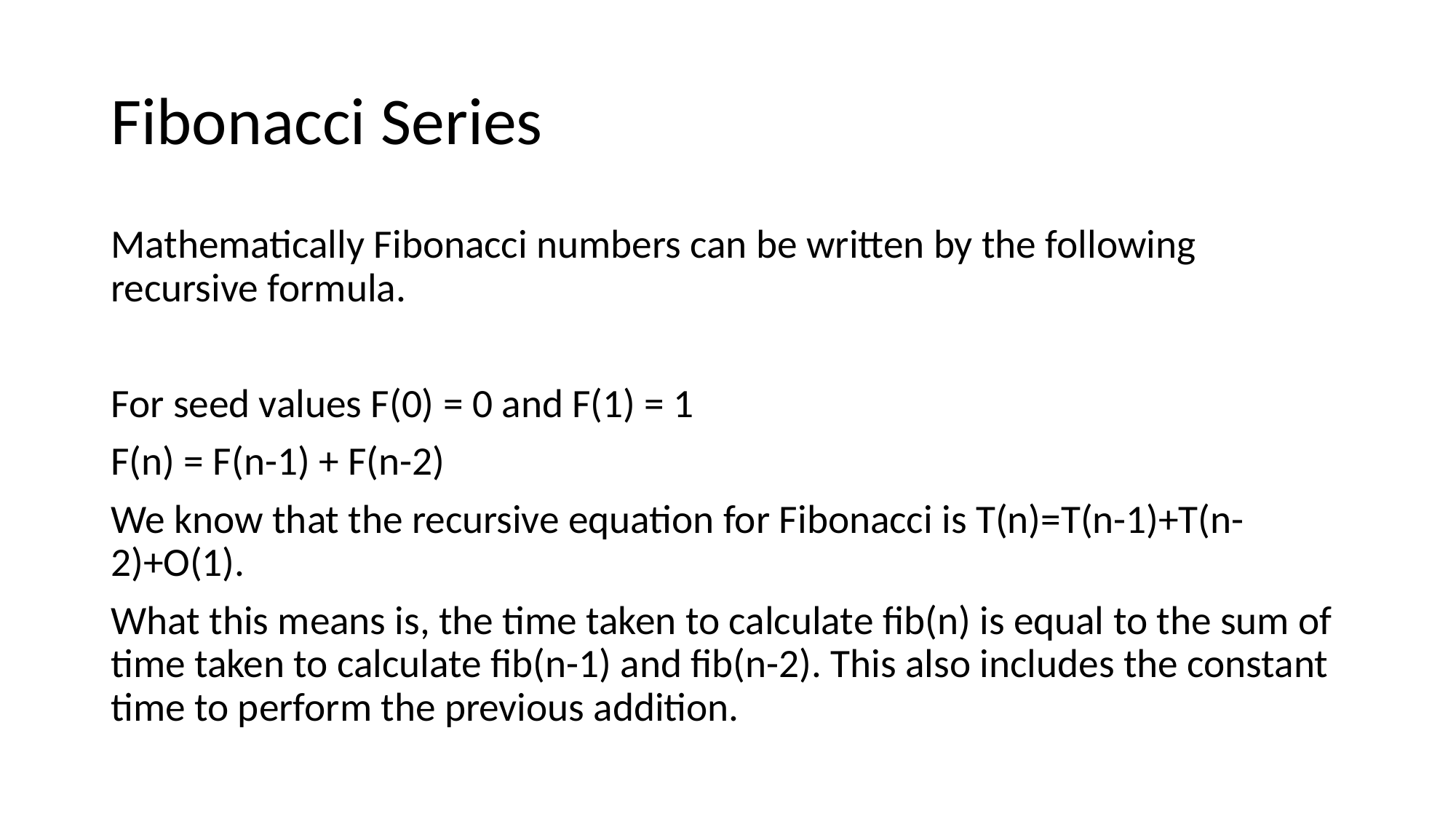

# Fibonacci Series
Mathematically Fibonacci numbers can be written by the following recursive formula.

For seed values F(0) = 0 and F(1) = 1
F(n) = F(n-1) + F(n-2)
We know that the recursive equation for Fibonacci is T(n)=T(n-1)+T(n-2)+O(1).
What this means is, the time taken to calculate fib(n) is equal to the sum of time taken to calculate fib(n-1) and fib(n-2). This also includes the constant time to perform the previous addition.